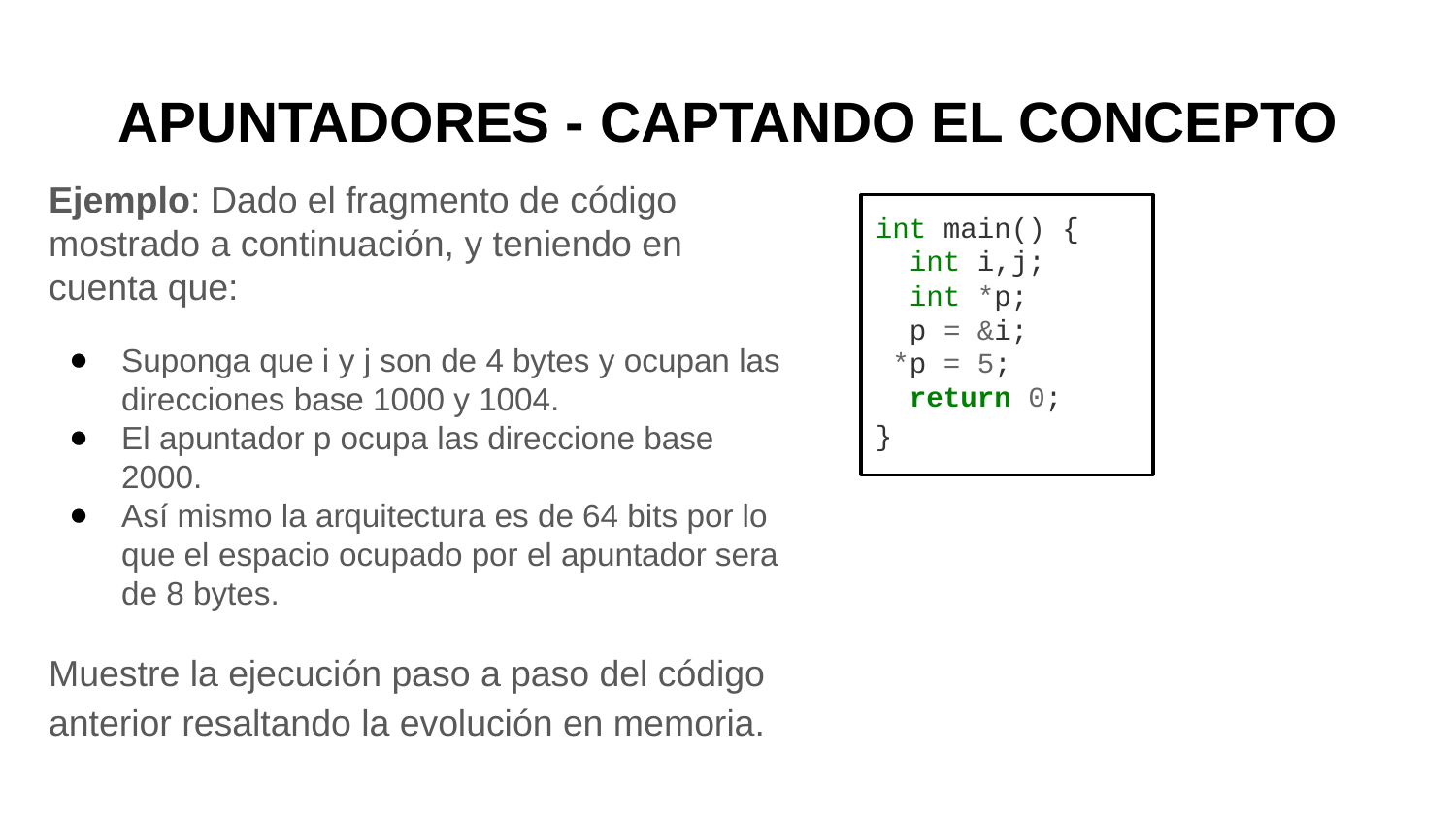

# APUNTADORES - CAPTANDO EL CONCEPTO
Ejemplo: Dado el fragmento de código mostrado a continuación, y teniendo en cuenta que:
Suponga que i y j son de 4 bytes y ocupan las direcciones base 1000 y 1004.
El apuntador p ocupa las direccione base 2000.
Así mismo la arquitectura es de 64 bits por lo que el espacio ocupado por el apuntador sera de 8 bytes.
Muestre la ejecución paso a paso del código anterior resaltando la evolución en memoria.
int main() {
  int i,j;
  int *p;
  p = &i;
 *p = 5;
  return 0;
}